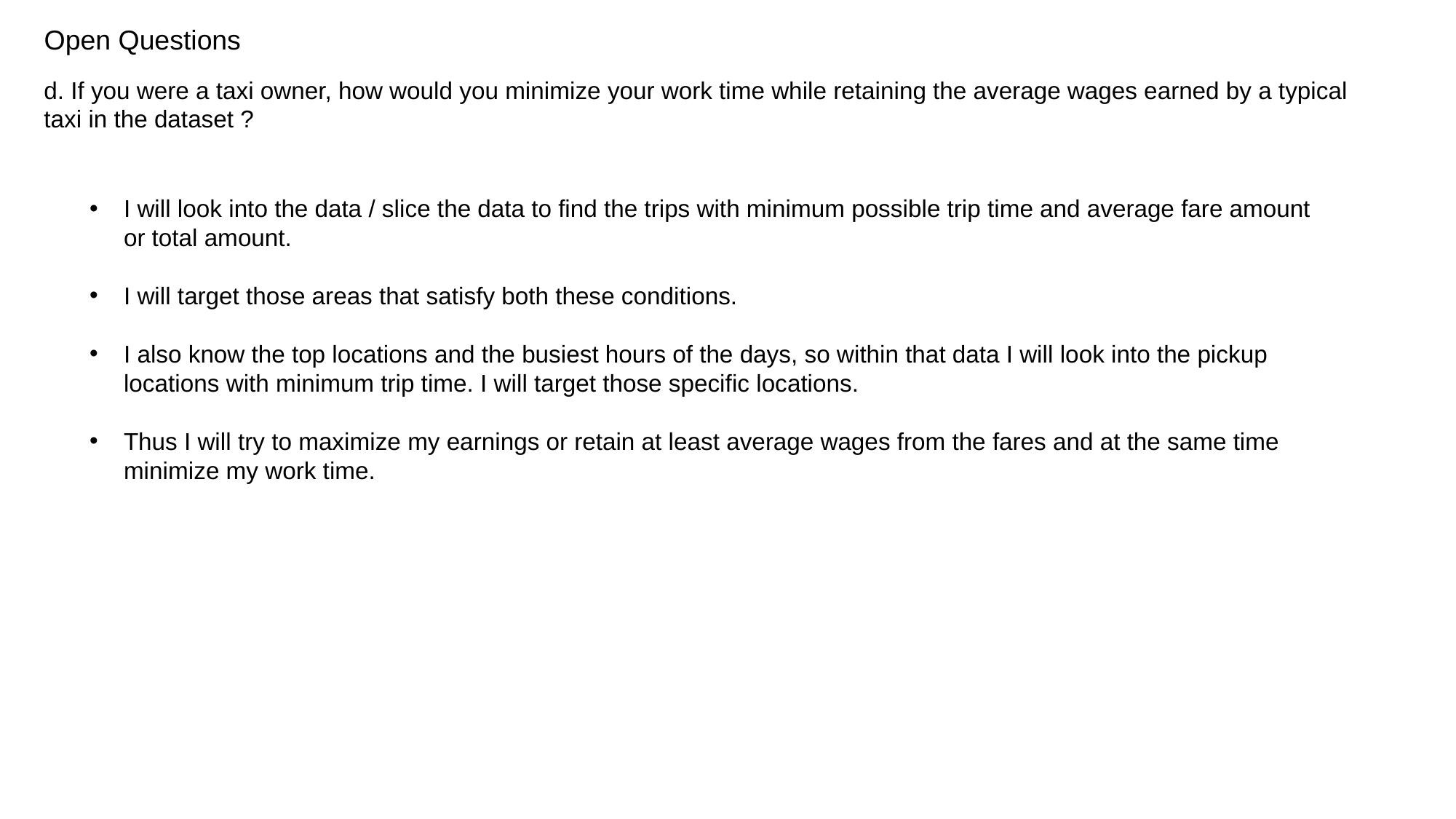

# Open Questions
d. If you were a taxi owner, how would you minimize your work time while retaining the average wages earned by a typical taxi in the dataset ?

I will look into the data / slice the data to find the trips with minimum possible trip time and average fare amount or total amount.

I will target those areas that satisfy both these conditions.

I also know the top locations and the busiest hours of the days, so within that data I will look into the pickup locations with minimum trip time. I will target those specific locations.

Thus I will try to maximize my earnings or retain at least average wages from the fares and at the same time minimize my work time.